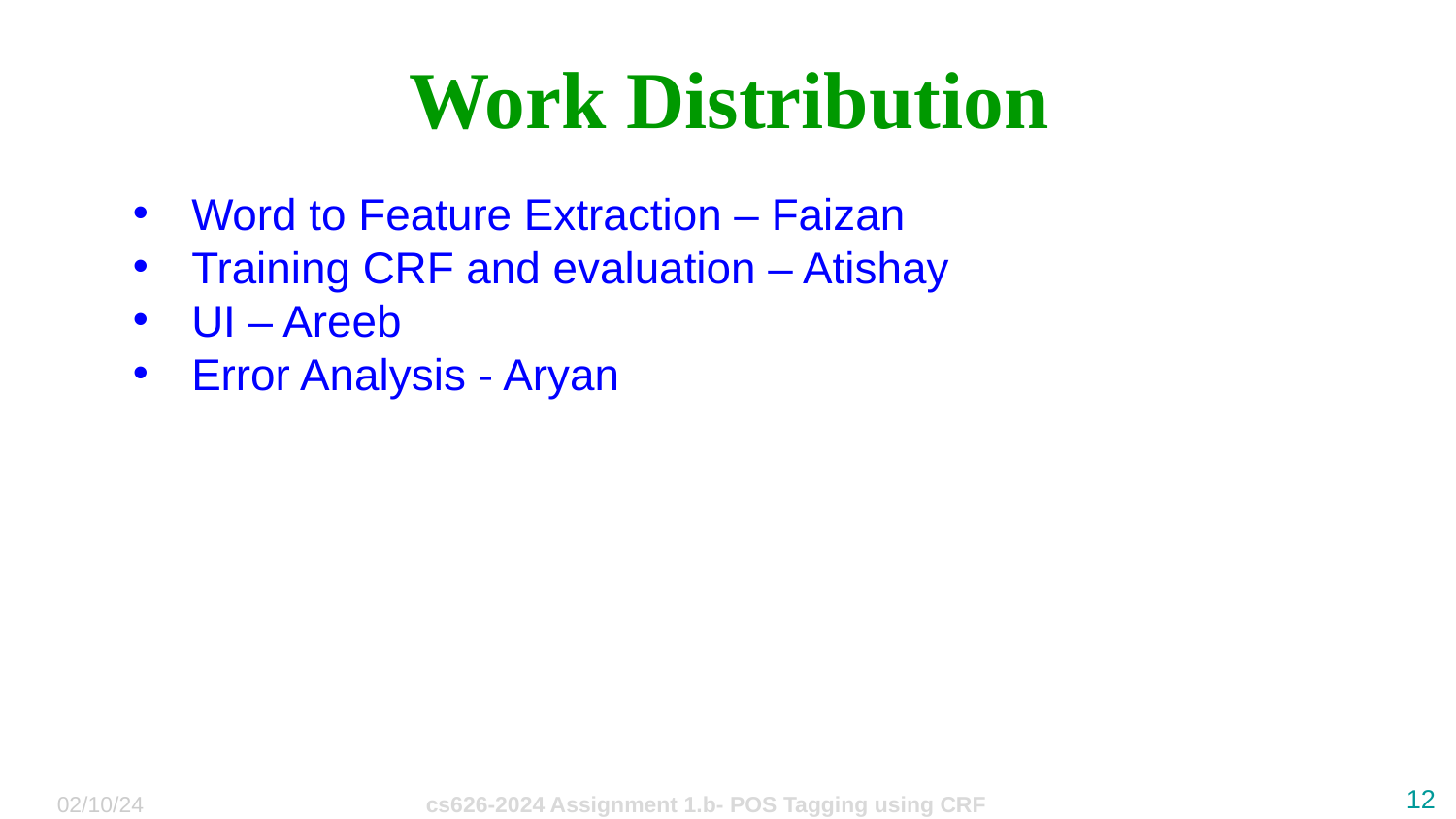

# Work Distribution
Word to Feature Extraction – Faizan
Training CRF and evaluation – Atishay
UI – Areeb
Error Analysis - Aryan
12
02/10/24
cs626-2024 Assignment 1.b- POS Tagging using CRF